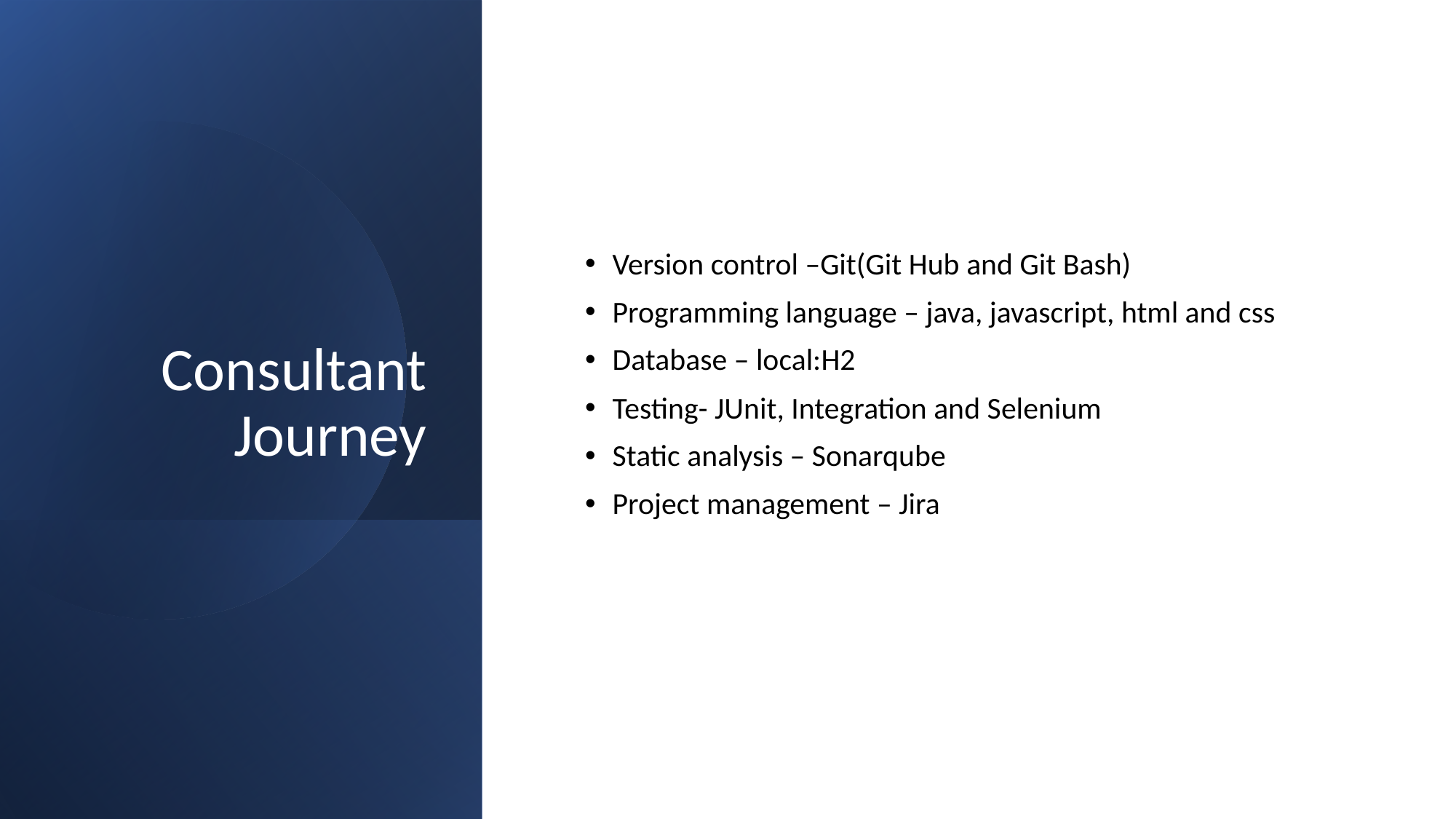

# Consultant Journey
Version control –Git(Git Hub and Git Bash)
Programming language – java, javascript, html and css
Database – local:H2
Testing- JUnit, Integration and Selenium
Static analysis – Sonarqube
Project management – Jira